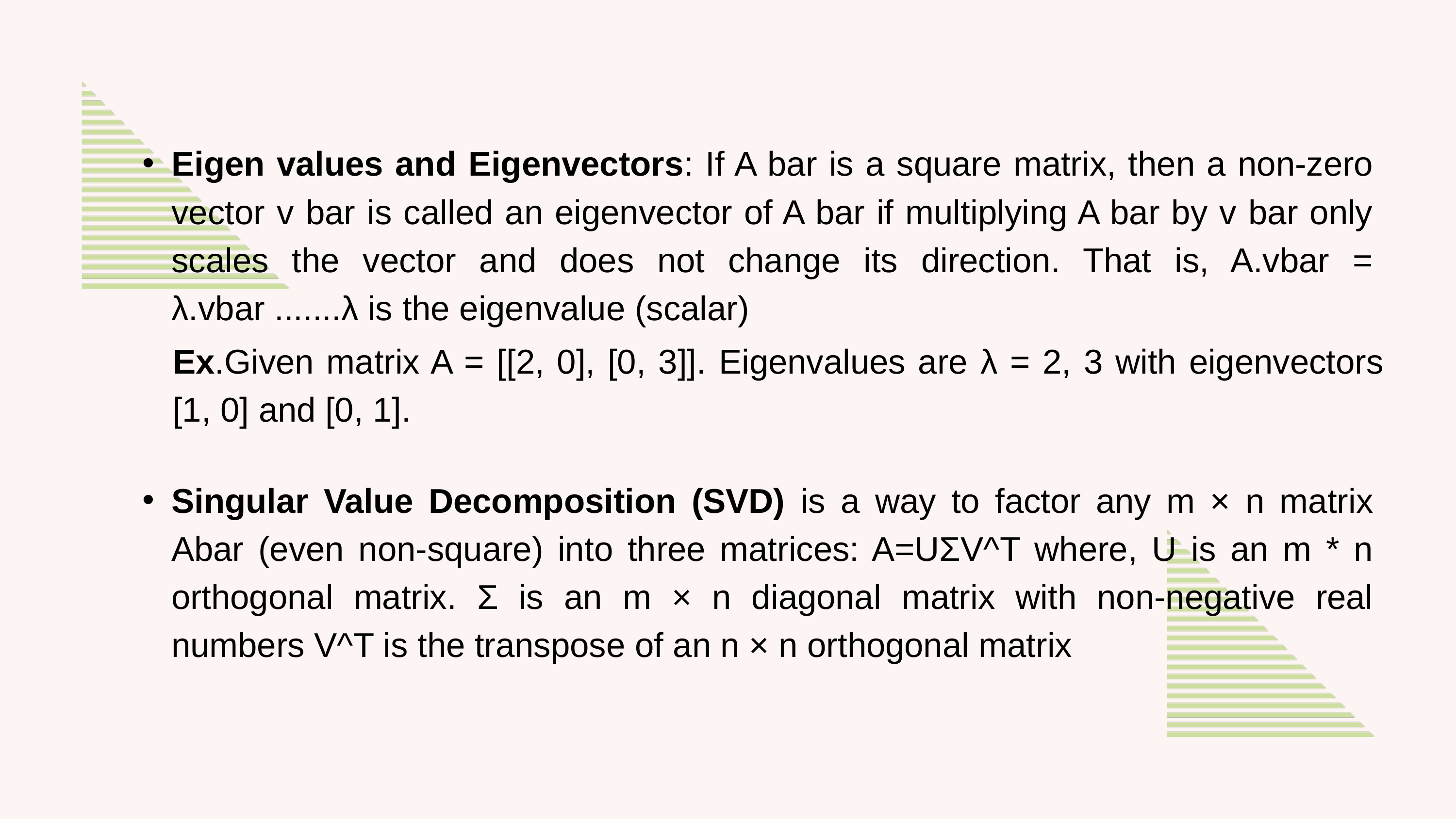

Eigen values and Eigenvectors: If A bar is a square matrix, then a non-zero vector v bar is called an eigenvector of A bar if multiplying A bar by v bar only scales the vector and does not change its direction. That is, A.vbar = λ.vbar .......λ is the eigenvalue (scalar)

Singular Value Decomposition (SVD) is a way to factor any m × n matrix Abar (even non-square) into three matrices: A=UΣV^T where, U is an m * n orthogonal matrix. Σ is an m × n diagonal matrix with non-negative real numbers V^T is the transpose of an n × n orthogonal matrix
Ex.Given matrix A = [[2, 0], [0, 3]]. Eigenvalues are λ = 2, 3 with eigenvectors [1, 0] and [0, 1].